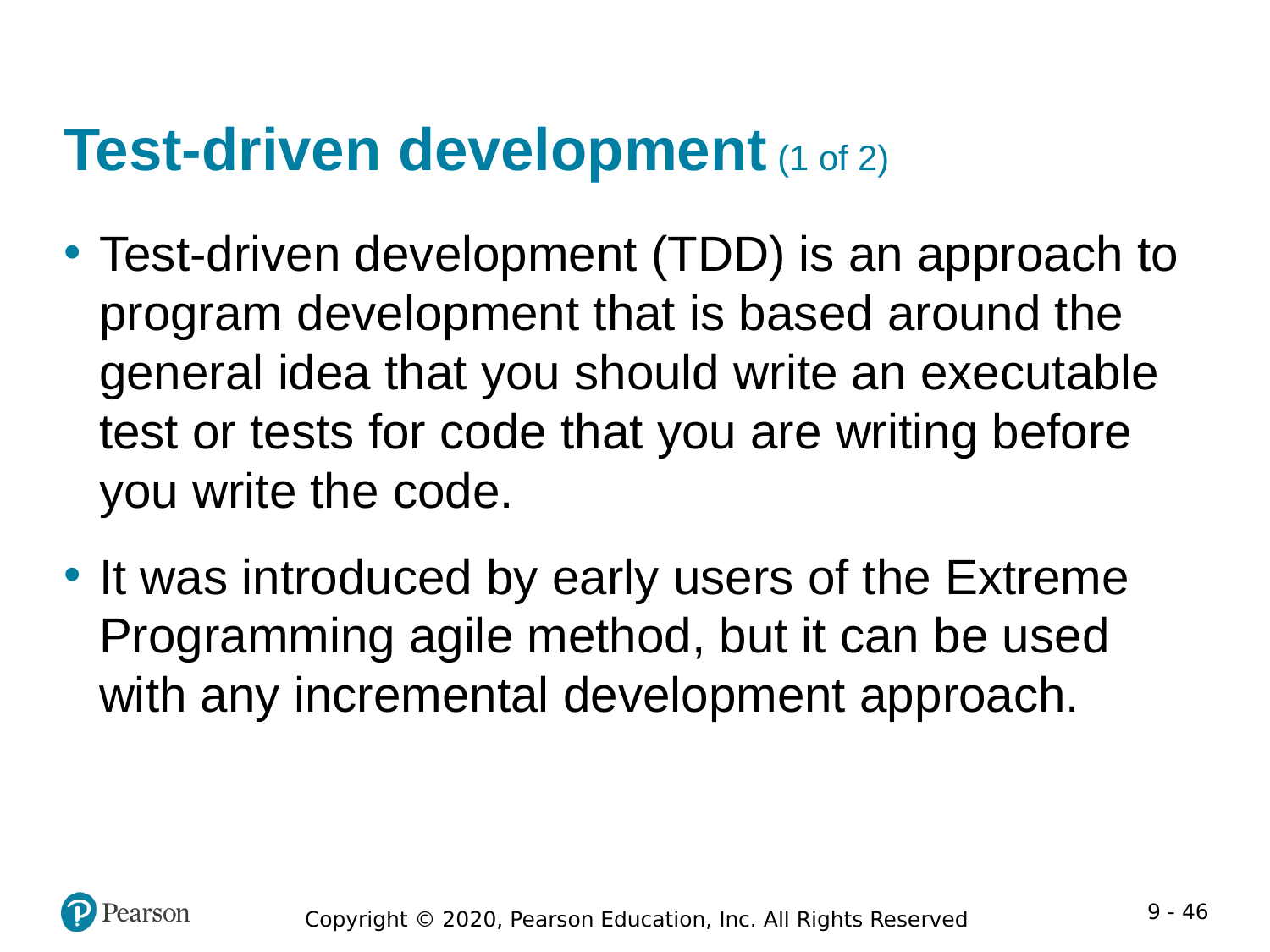

# Test-driven development (1 of 2)
Test-driven development (TDD) is an approach to program development that is based around the general idea that you should write an executable test or tests for code that you are writing before you write the code.
It was introduced by early users of the Extreme Programming agile method, but it can be used with any incremental development approach.